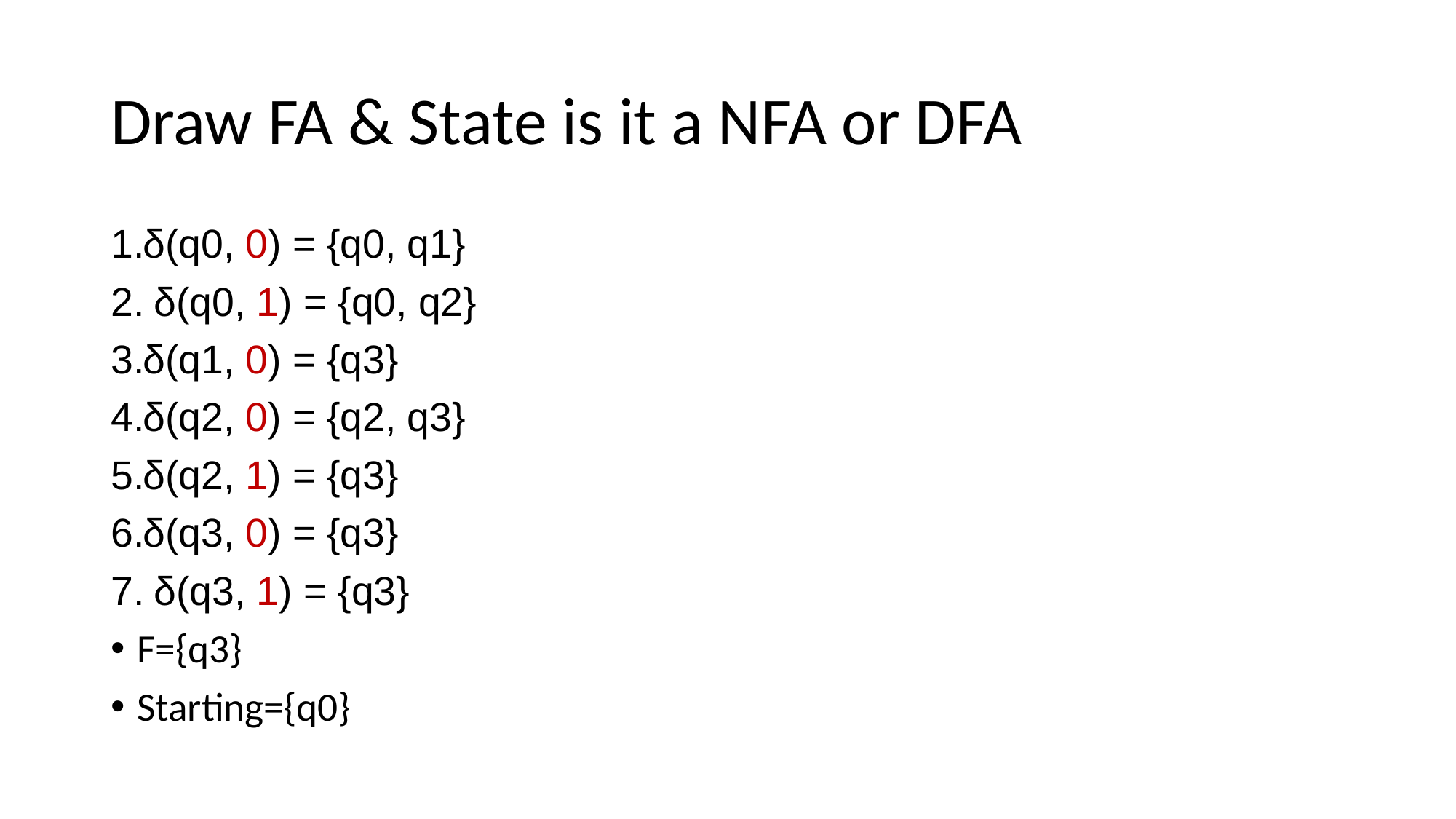

# Draw FA & State is it a NFA or DFA
δ(q0, 0) = {q0, q1}
 δ(q0, 1) = {q0, q2}
δ(q1, 0) = {q3}
δ(q2, 0) = {q2, q3}
δ(q2, 1) = {q3}
δ(q3, 0) = {q3}
 δ(q3, 1) = {q3}
F={q3}
Starting={q0}